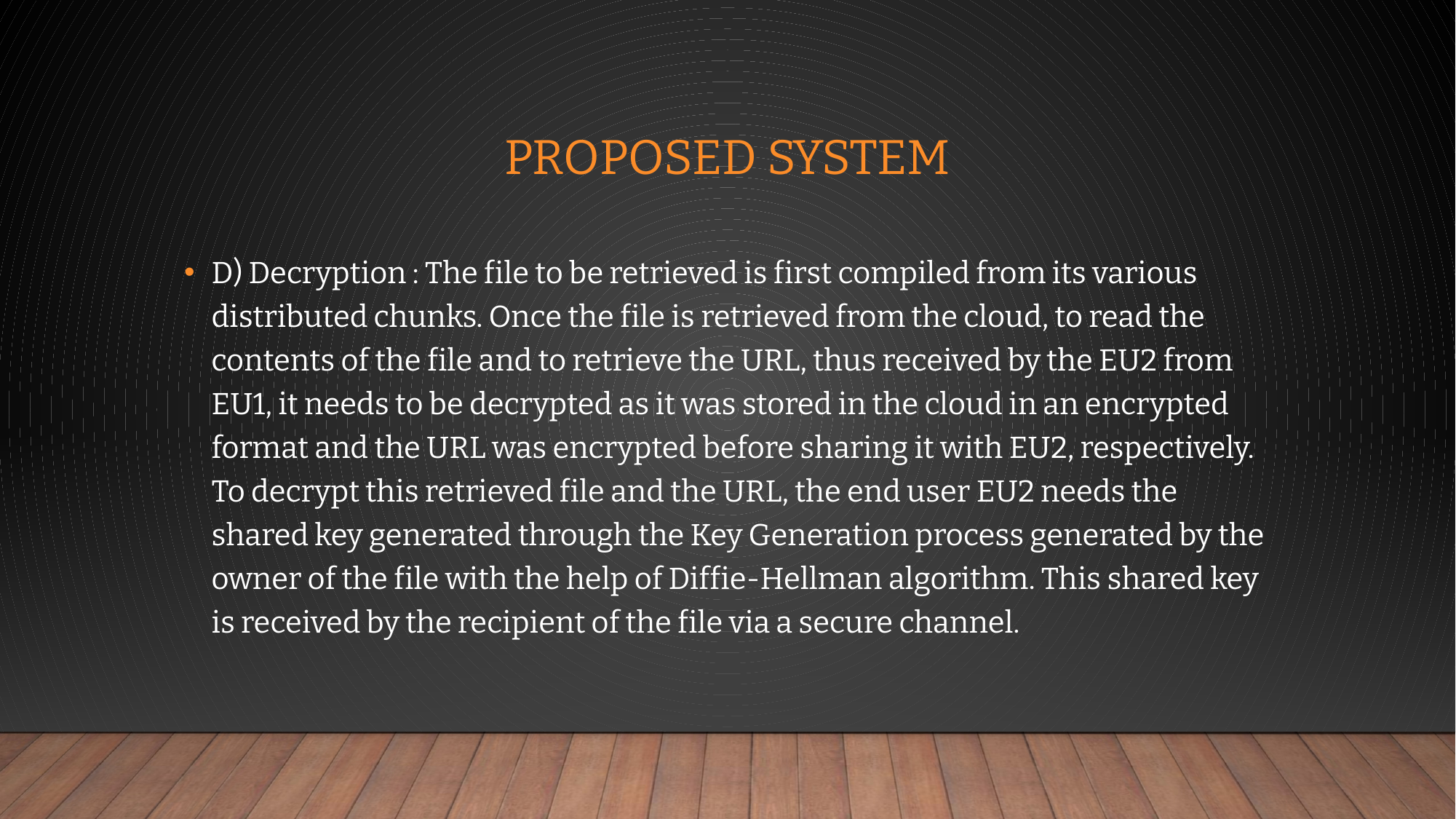

# Proposed system
D) Decryption : The file to be retrieved is first compiled from its various distributed chunks. Once the file is retrieved from the cloud, to read the contents of the file and to retrieve the URL, thus received by the EU2 from EU1, it needs to be decrypted as it was stored in the cloud in an encrypted format and the URL was encrypted before sharing it with EU2, respectively. To decrypt this retrieved file and the URL, the end user EU2 needs the shared key generated through the Key Generation process generated by the owner of the file with the help of Diffie-Hellman algorithm. This shared key is received by the recipient of the file via a secure channel.